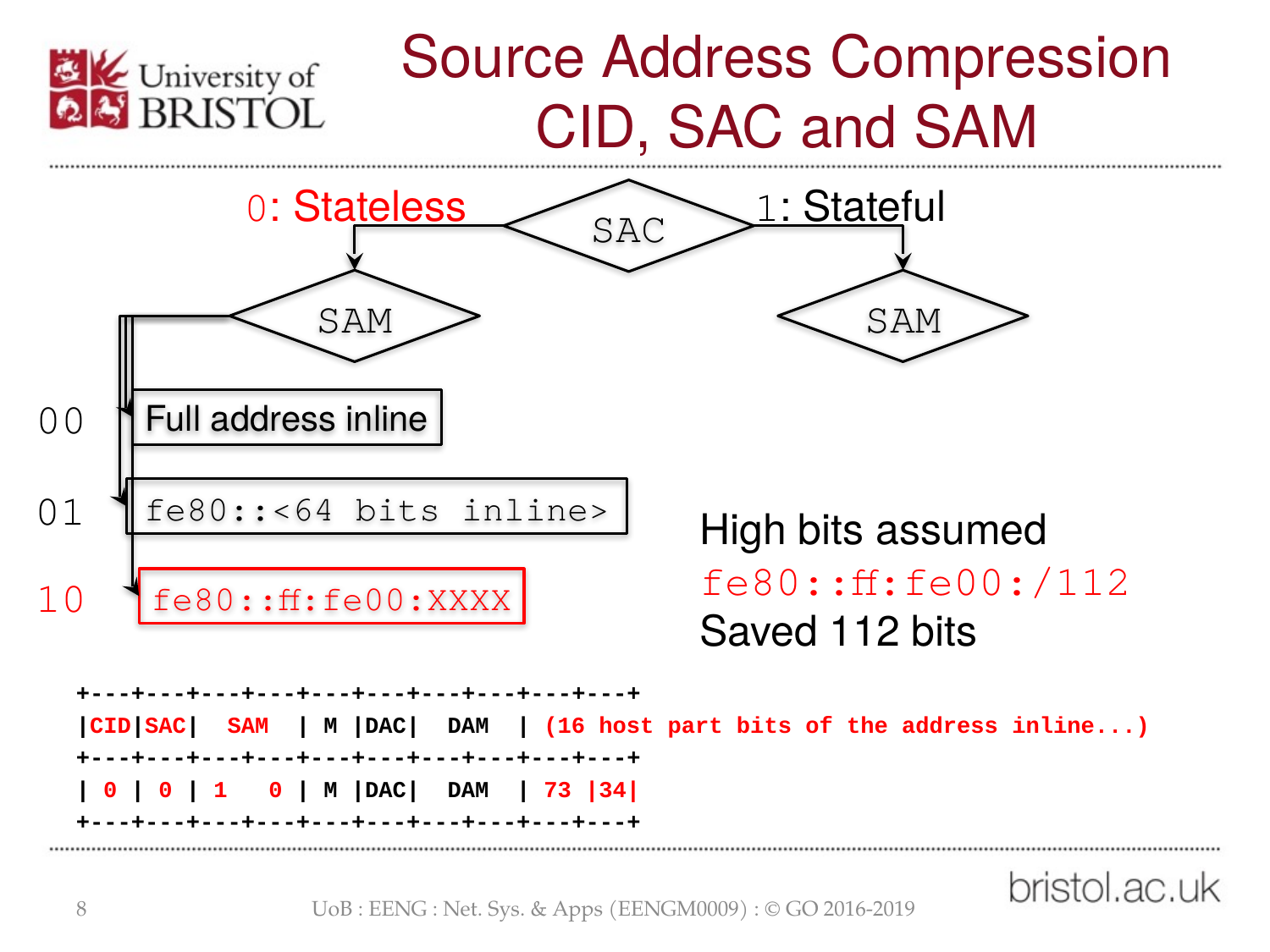

# Source Address Compression CID, SAC and SAM
0: Stateless
1: Stateful
SAC
SAM
SAM
00
Full address inline
01
fe80::<64 bits inline>
High bits assumed fe80::ff:fe00:/112
Saved 112 bits
10
fe80::ff:fe00:XXXX
+---+---+---+---+---+---+---+---+---+---+
|CID|SAC|  SAM  | M |DAC|  DAM  | (16 host part bits of the address inline...)
+---+---+---+---+---+---+---+---+---+---+
| 0 | 0 | 1   0 | M |DAC|  DAM  | 73 |34|
+---+---+---+---+---+---+---+---+---+---+
8
UoB : EENG : Net. Sys. & Apps (EENGM0009) : © GO 2016-2019